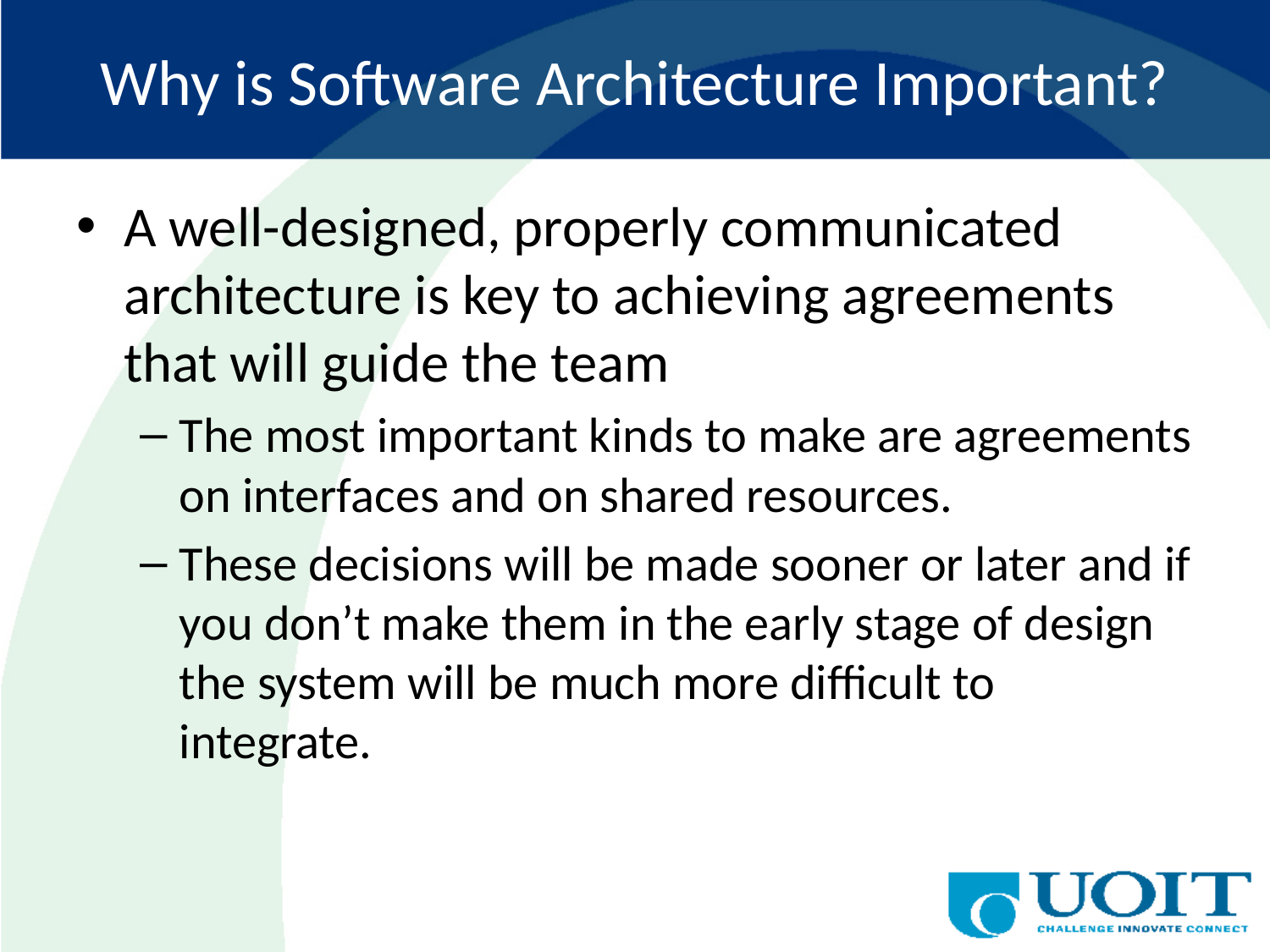

# Why is Software Architecture Important?
A well-designed, properly communicated architecture is key to achieving agreements that will guide the team
The most important kinds to make are agreements on interfaces and on shared resources.
These decisions will be made sooner or later and if you don’t make them in the early stage of design the system will be much more difficult to integrate.